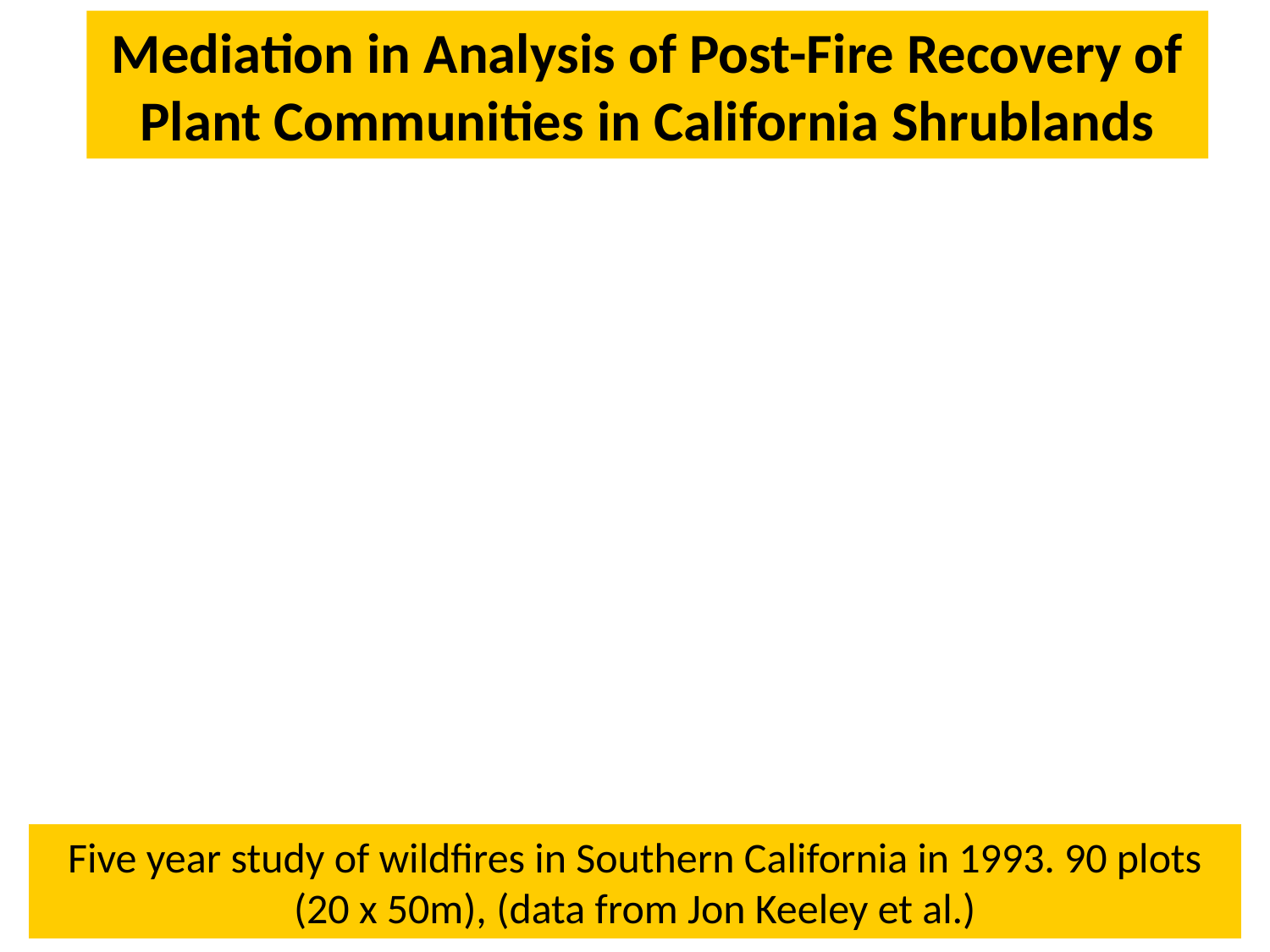

Mediation in Analysis of Post-Fire Recovery of Plant Communities in California Shrublands
Five year study of wildfires in Southern California in 1993. 90 plots (20 x 50m), (data from Jon Keeley et al.)
32